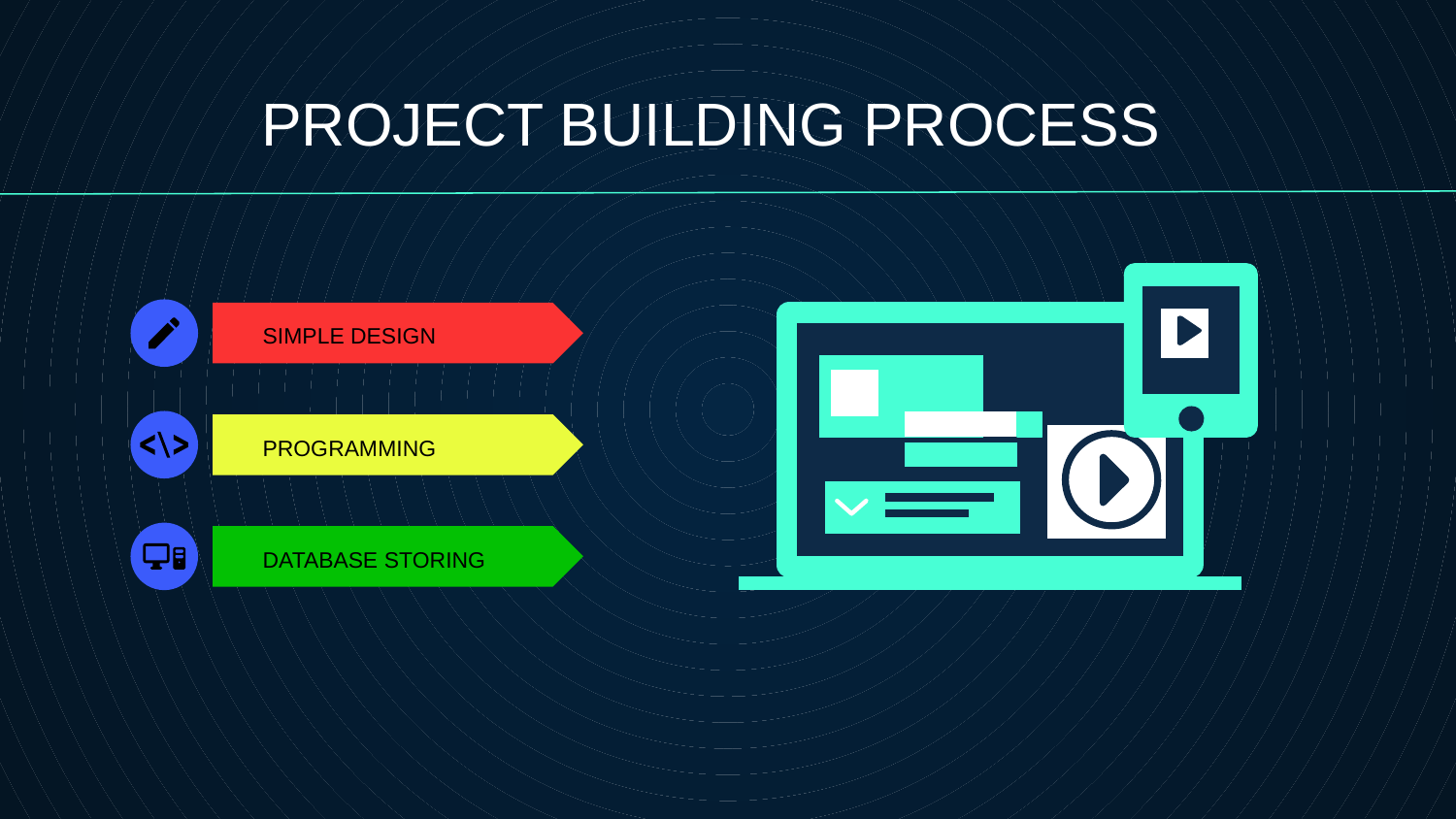

PROJECT BUILDING PROCESS

# SIMPLE DESIGN

PROGRAMMING

DATABASE STORING